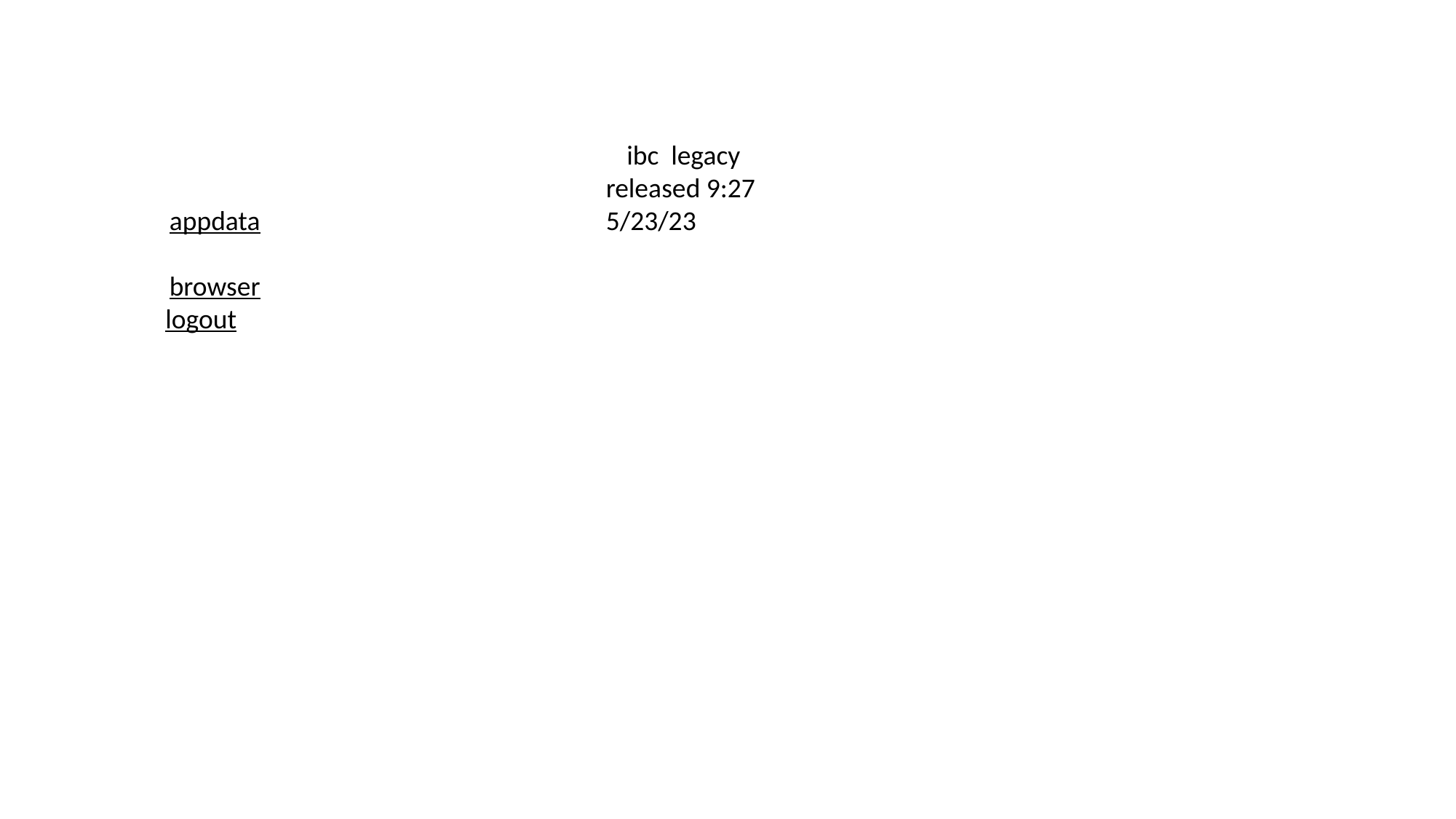

ibc  legacy											released 9:27							appdata				5/23/23							                                                                                                                                                                                                                          	browser
                 logout